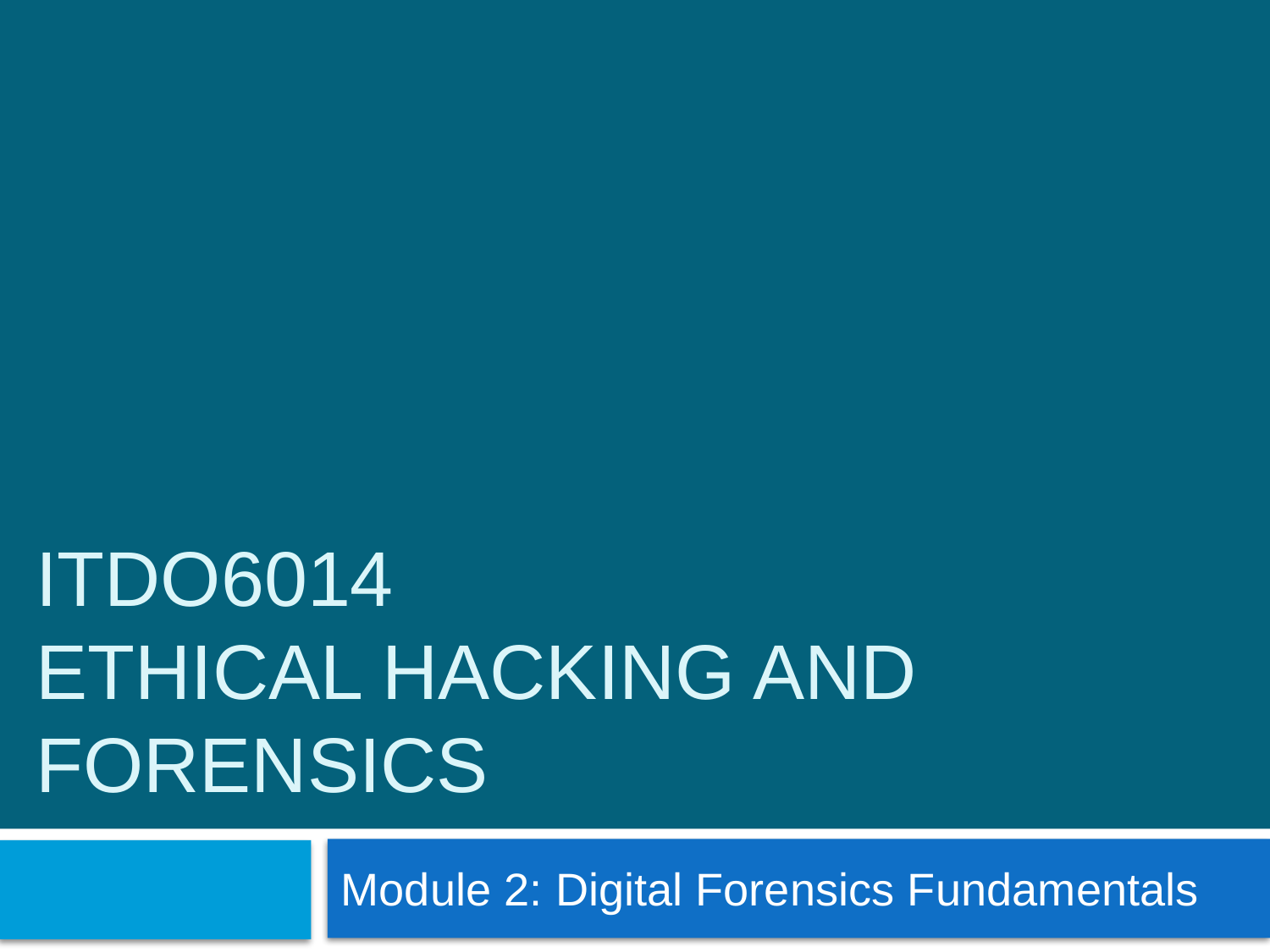

# ITDO6014 Ethical Hacking and Forensics
Module 2: Digital Forensics Fundamentals